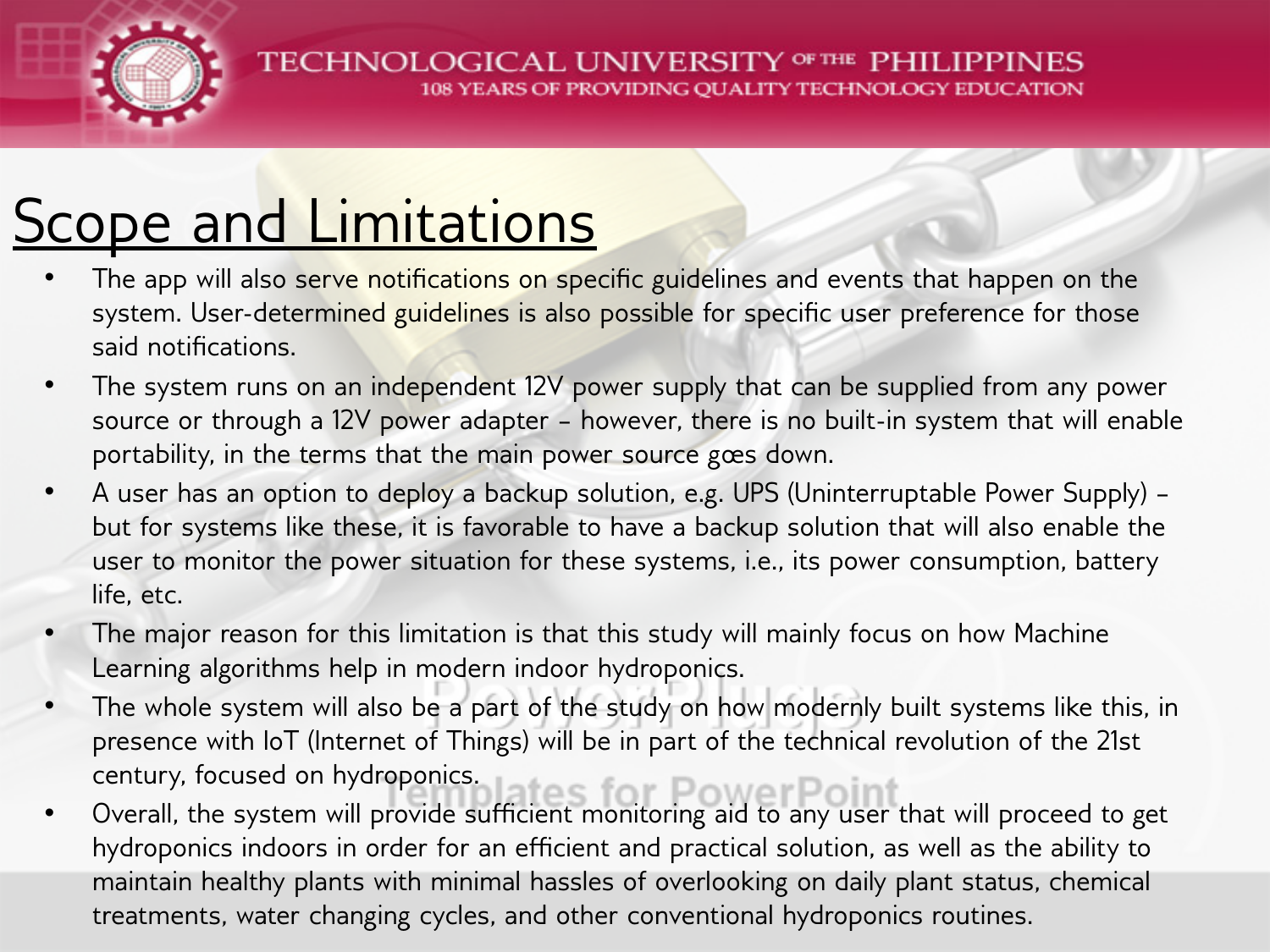

# Scope and Limitations
The app will also serve notifications on specific guidelines and events that happen on the system. User-determined guidelines is also possible for specific user preference for those said notifications.
The system runs on an independent 12V power supply that can be supplied from any power source or through a 12V power adapter – however, there is no built-in system that will enable portability, in the terms that the main power source goes down.
A user has an option to deploy a backup solution, e.g. UPS (Uninterruptable Power Supply) – but for systems like these, it is favorable to have a backup solution that will also enable the user to monitor the power situation for these systems, i.e., its power consumption, battery life, etc.
The major reason for this limitation is that this study will mainly focus on how Machine Learning algorithms help in modern indoor hydroponics.
The whole system will also be a part of the study on how modernly built systems like this, in presence with IoT (Internet of Things) will be in part of the technical revolution of the 21st century, focused on hydroponics.
Overall, the system will provide sufficient monitoring aid to any user that will proceed to get hydroponics indoors in order for an efficient and practical solution, as well as the ability to maintain healthy plants with minimal hassles of overlooking on daily plant status, chemical treatments, water changing cycles, and other conventional hydroponics routines.